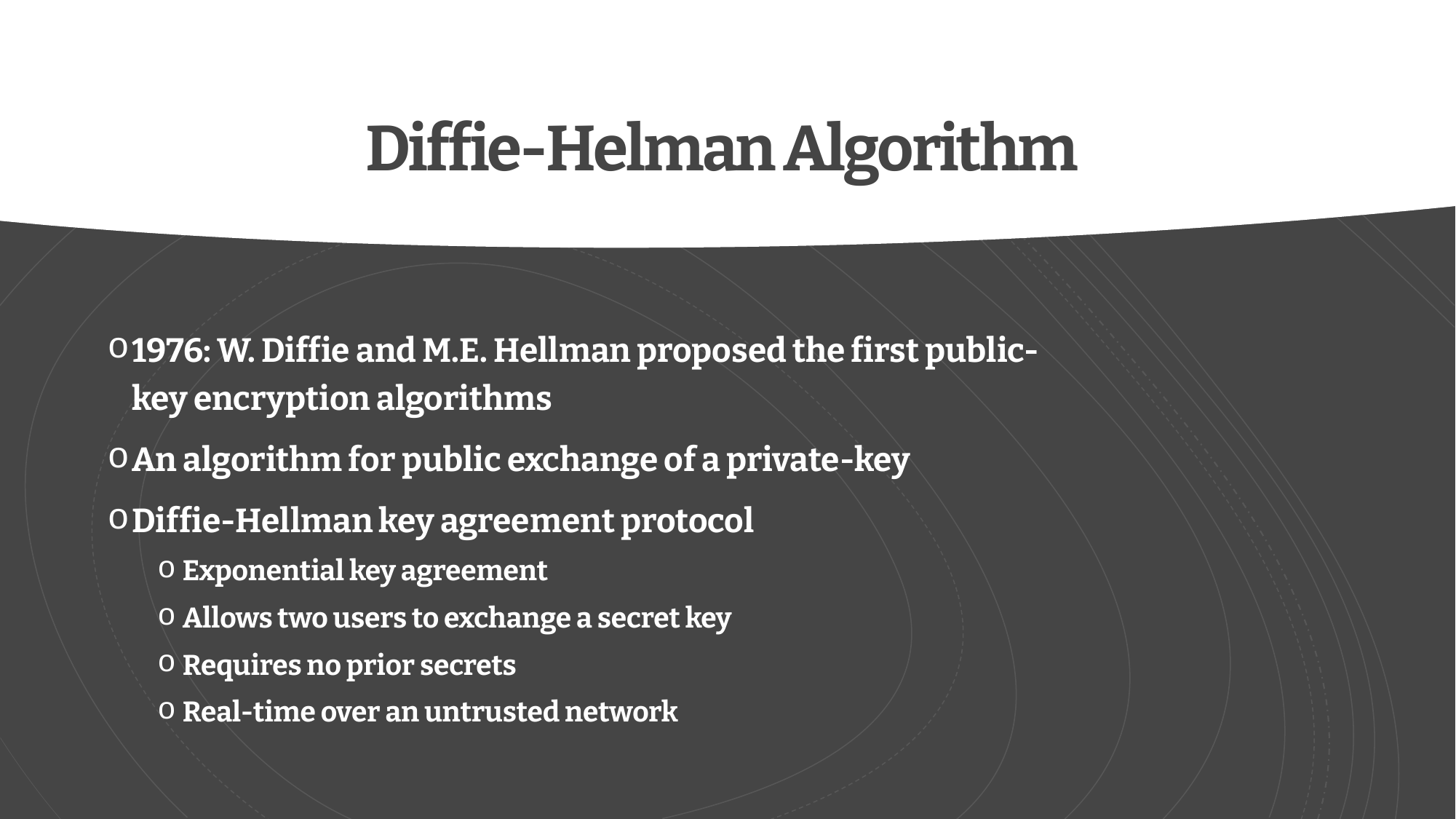

# Diffie-Helman Algorithm
1976: W. Diffie and M.E. Hellman proposed the first public-key encryption algorithms
An algorithm for public exchange of a private-key
Diffie-Hellman key agreement protocol
Exponential key agreement
Allows two users to exchange a secret key
Requires no prior secrets
Real-time over an untrusted network